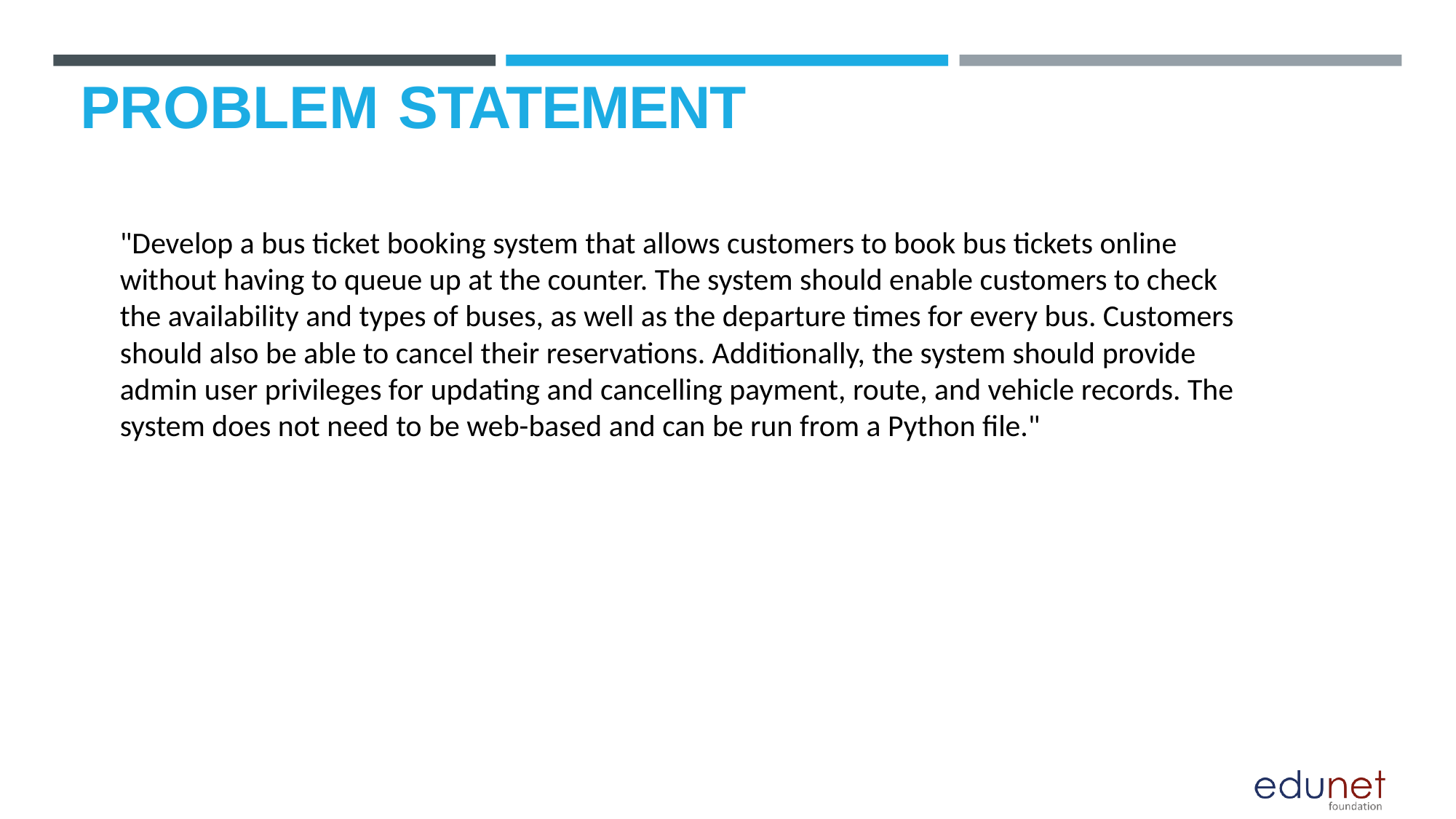

# PROBLEM STATEMENT
"Develop a bus ticket booking system that allows customers to book bus tickets online without having to queue up at the counter. The system should enable customers to check the availability and types of buses, as well as the departure times for every bus. Customers should also be able to cancel their reservations. Additionally, the system should provide admin user privileges for updating and cancelling payment, route, and vehicle records. The system does not need to be web-based and can be run from a Python file."